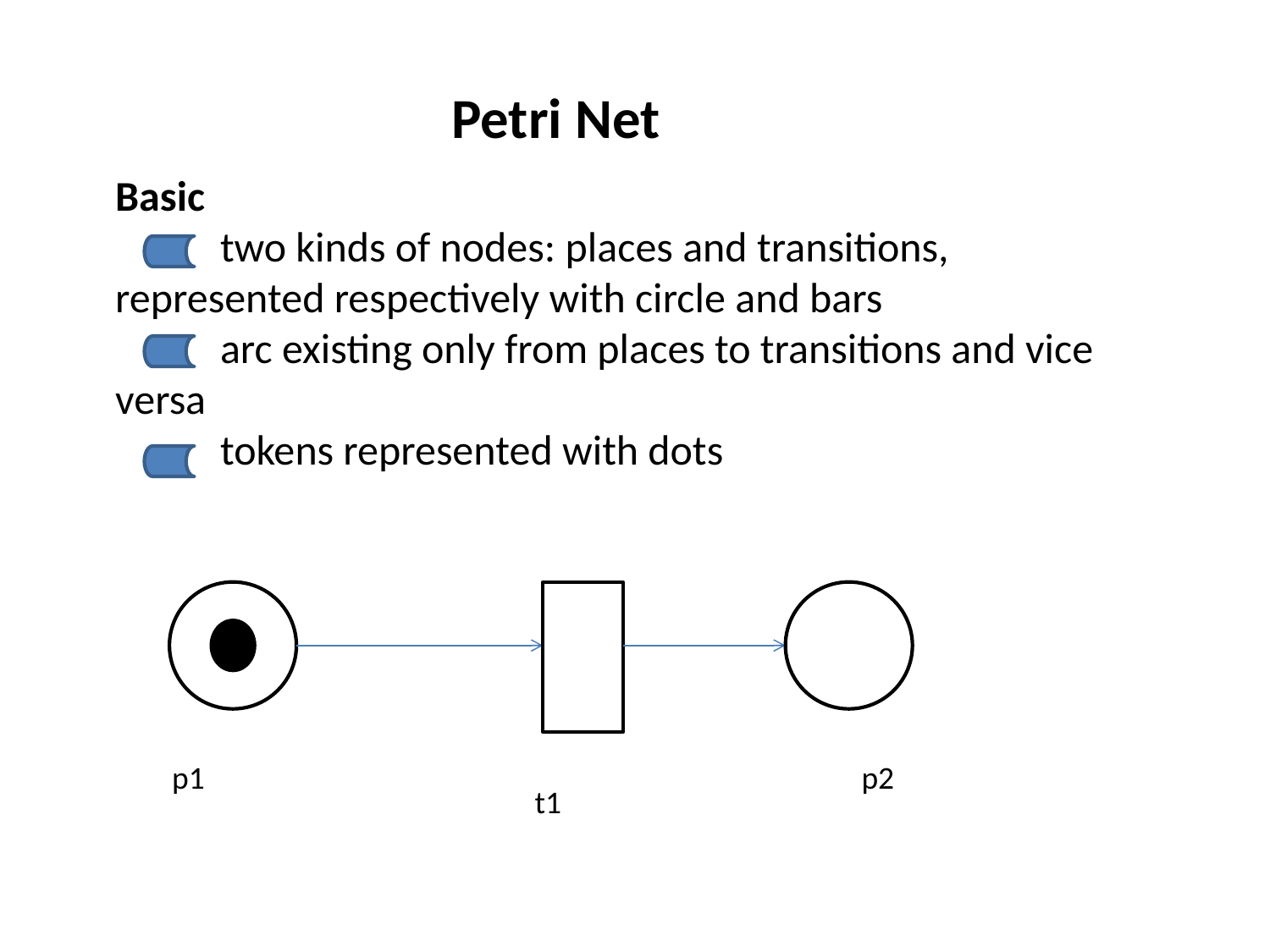

Petri Net
Basic
           two kinds of nodes: places and transitions, represented respectively with circle and bars
           arc existing only from places to transitions and vice versa
           tokens represented with dots

   p1
p2
t1